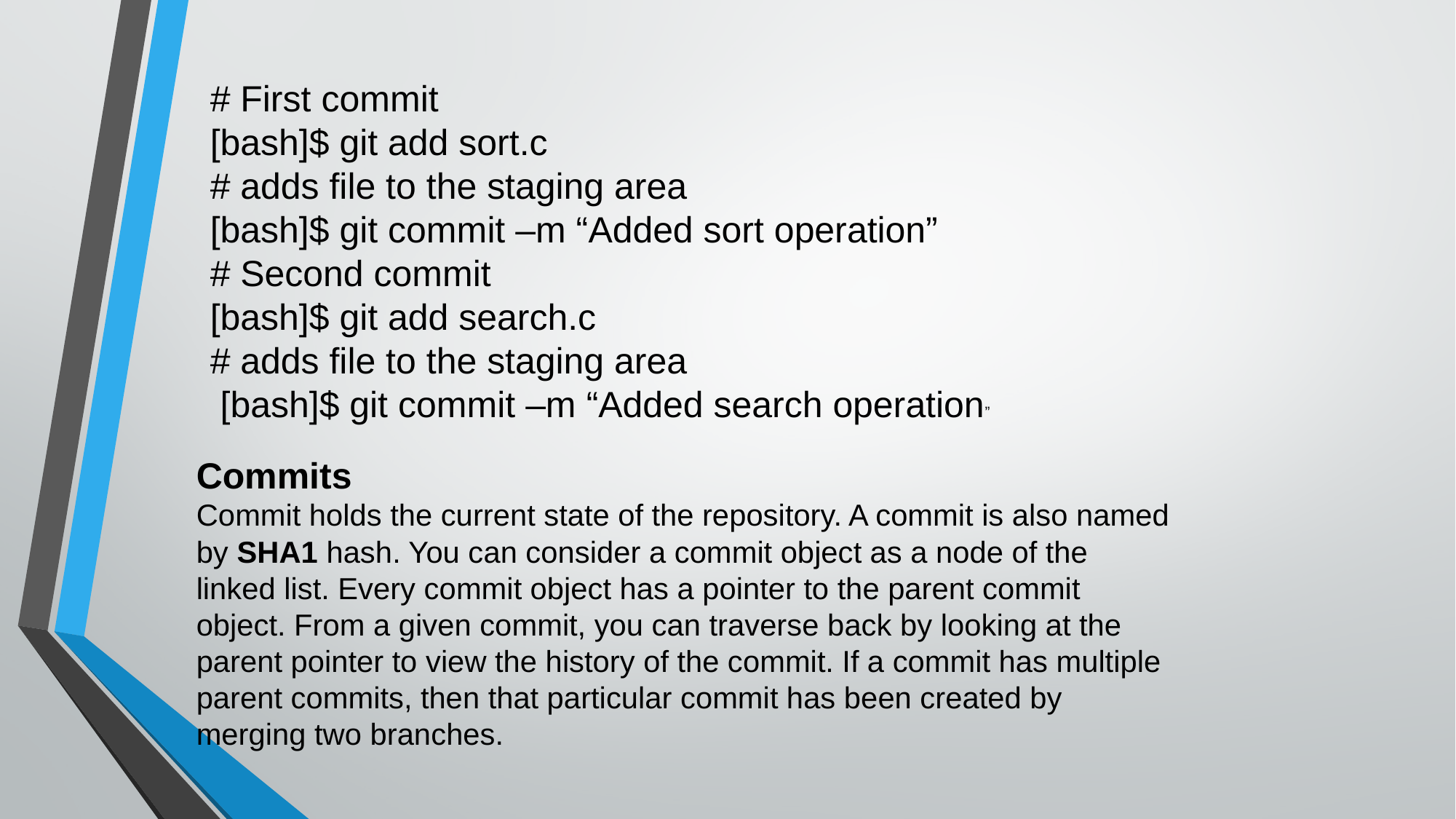

# First commit
[bash]$ git add sort.c
# adds file to the staging area
[bash]$ git commit –m “Added sort operation”
# Second commit
[bash]$ git add search.c
# adds file to the staging area
 [bash]$ git commit –m “Added search operation”
Commits
Commit holds the current state of the repository. A commit is also named by SHA1 hash. You can consider a commit object as a node of the linked list. Every commit object has a pointer to the parent commit object. From a given commit, you can traverse back by looking at the parent pointer to view the history of the commit. If a commit has multiple parent commits, then that particular commit has been created by merging two branches.